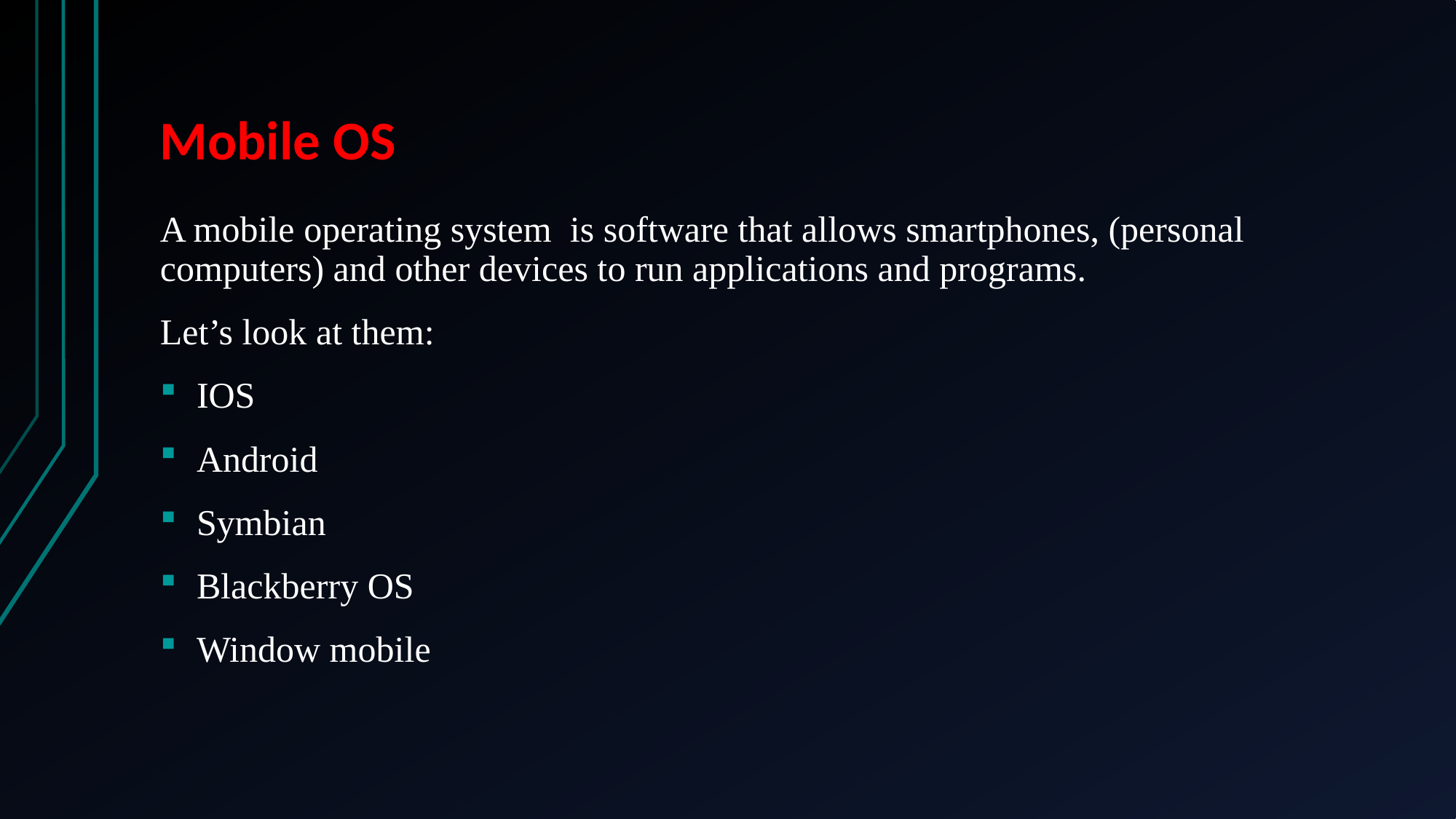

# Mobile OS
A mobile operating system  is software that allows smartphones, (personal computers) and other devices to run applications and programs.
Let’s look at them:
IOS
Android
Symbian
Blackberry OS
Window mobile